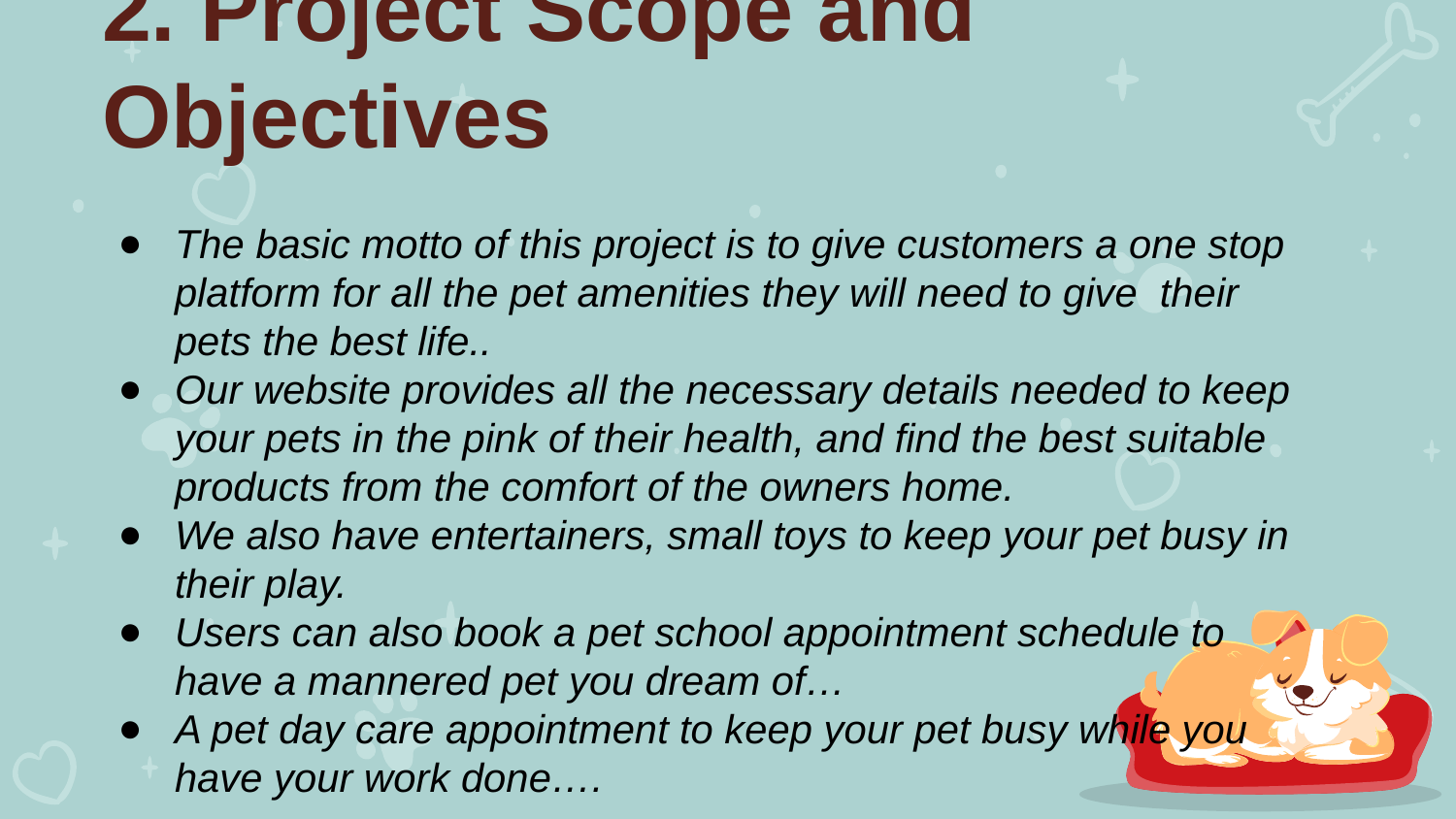

# 2. Project Scope and Objectives
The basic motto of this project is to give customers a one stop platform for all the pet amenities they will need to give  their pets the best life..
Our website provides all the necessary details needed to keep your pets in the pink of their health, and find the best suitable products from the comfort of the owners home.
We also have entertainers, small toys to keep your pet busy in their play.
Users can also book a pet school appointment schedule to have a mannered pet you dream of…
A pet day care appointment to keep your pet busy while you have your work done….